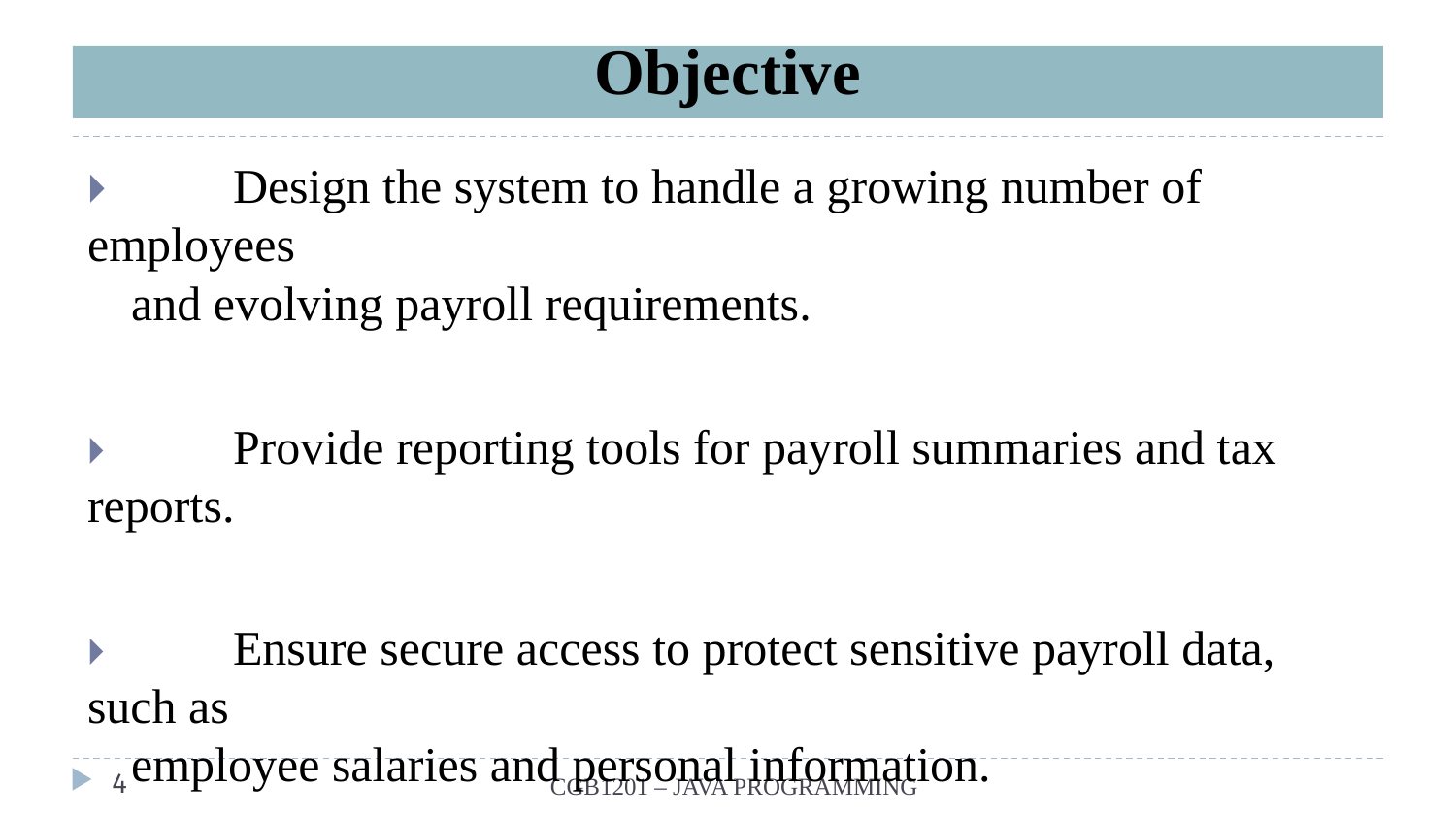

# Objective

🞂​	Design the system to handle a growing number of employees
and evolving payroll requirements.

🞂​	Provide reporting tools for payroll summaries and tax reports.

🞂​	Ensure secure access to protect sensitive payroll data, such as
employee salaries and personal information.
4
CGB1201 – JAVA PROGRAMMING